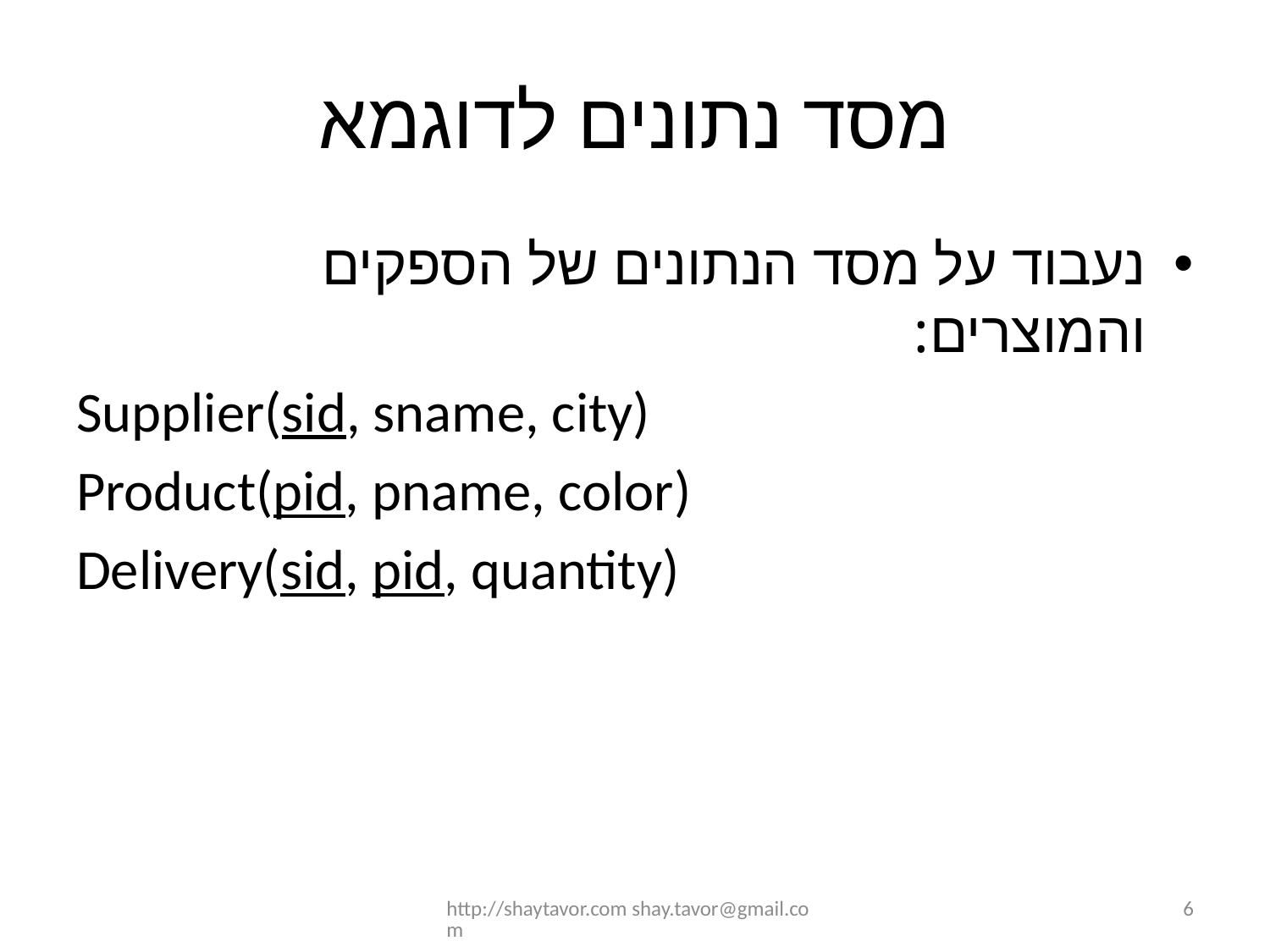

# מסד נתונים לדוגמא
נעבוד על מסד הנתונים של הספקים והמוצרים:
Supplier(sid, sname, city)
Product(pid, pname, color)
Delivery(sid, pid, quantity)
http://shaytavor.com shay.tavor@gmail.com
6